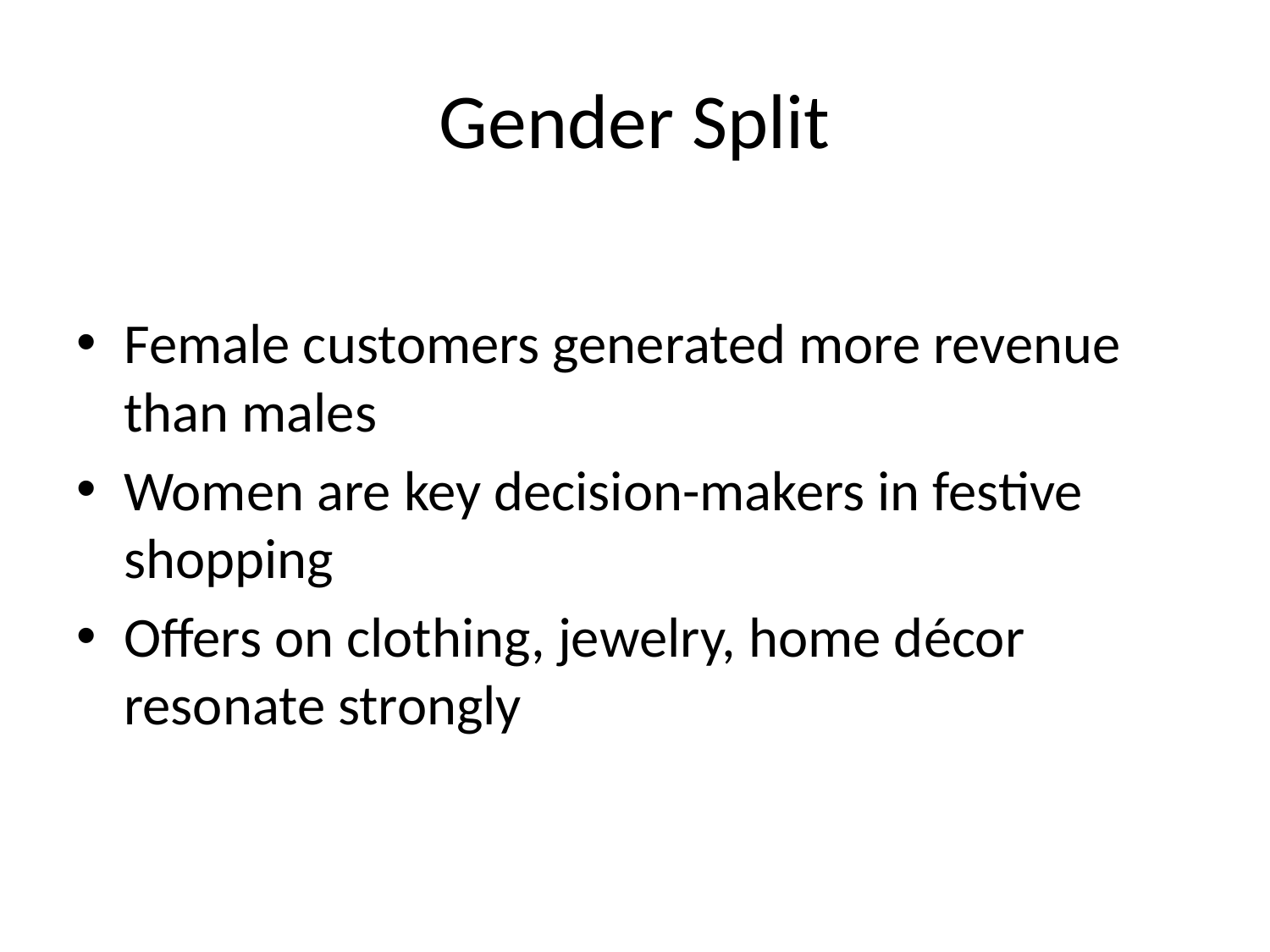

# Gender Split

Female customers generated more revenue than males
Women are key decision-makers in festive shopping
Offers on clothing, jewelry, home décor resonate strongly